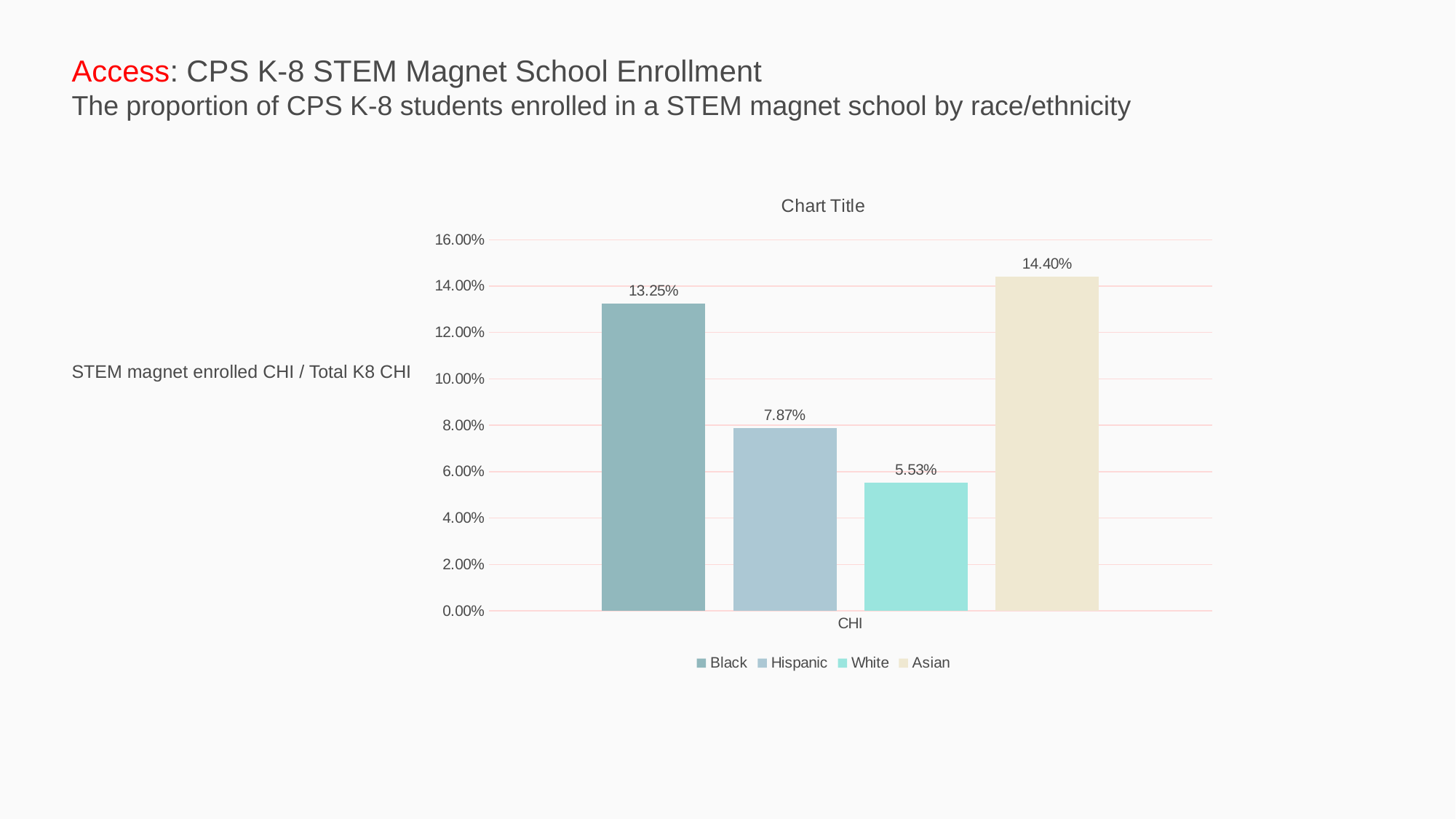

Access: CPS K-8 STEM Magnet School Enrollment
The proportion of CPS K-8 students enrolled in a STEM magnet school by race/ethnicity

### Chart:

| Category | Black | Hispanic | White | Asian |
|---|---|---|---|---|
| CHI | 0.13249561965532572 | 0.07868780594724921 | 0.05528896307114542 | 0.14401191235907254 |
STEM magnet enrolled CHI / Total K8 CHI